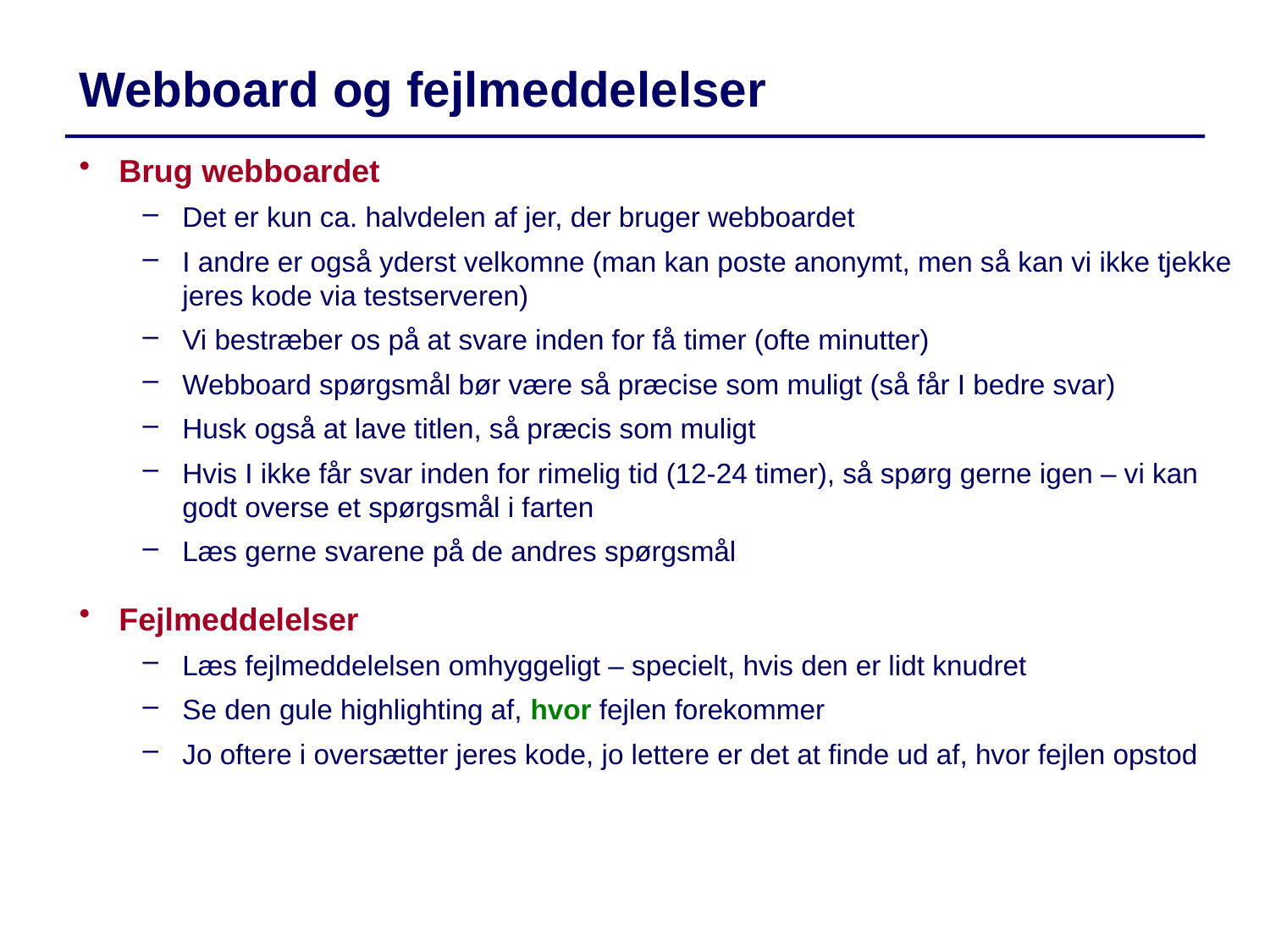

Webboard og fejlmeddelelser
Brug webboardet
Det er kun ca. halvdelen af jer, der bruger webboardet
I andre er også yderst velkomne (man kan poste anonymt, men så kan vi ikke tjekke jeres kode via testserveren)
Vi bestræber os på at svare inden for få timer (ofte minutter)
Webboard spørgsmål bør være så præcise som muligt (så får I bedre svar)
Husk også at lave titlen, så præcis som muligt
Hvis I ikke får svar inden for rimelig tid (12-24 timer), så spørg gerne igen – vi kan godt overse et spørgsmål i farten
Læs gerne svarene på de andres spørgsmål
Fejlmeddelelser
Læs fejlmeddelelsen omhyggeligt – specielt, hvis den er lidt knudret
Se den gule highlighting af, hvor fejlen forekommer
Jo oftere i oversætter jeres kode, jo lettere er det at finde ud af, hvor fejlen opstod